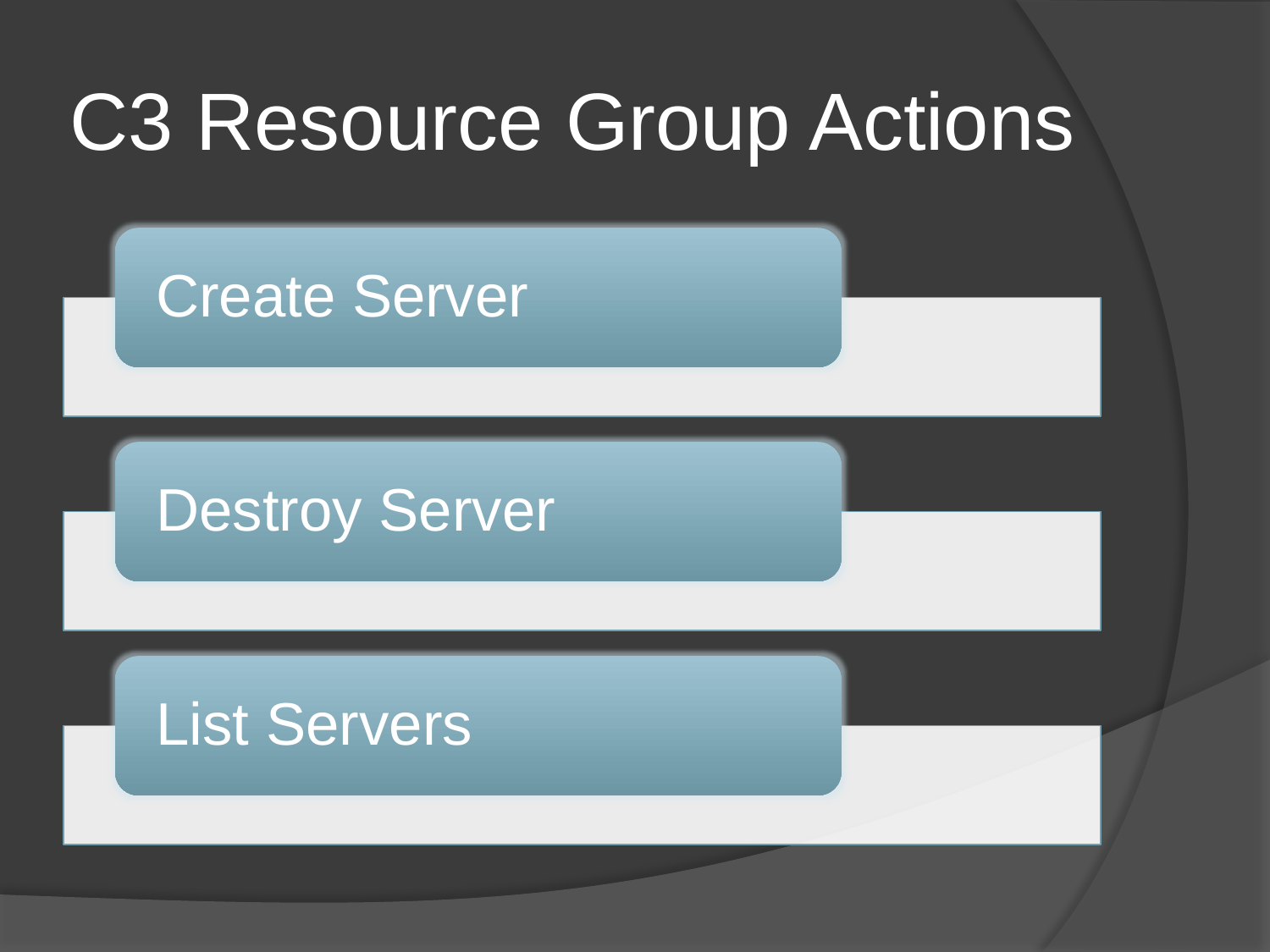

# C3 Resource Group Actions
Create Server
Destroy Server
List Servers